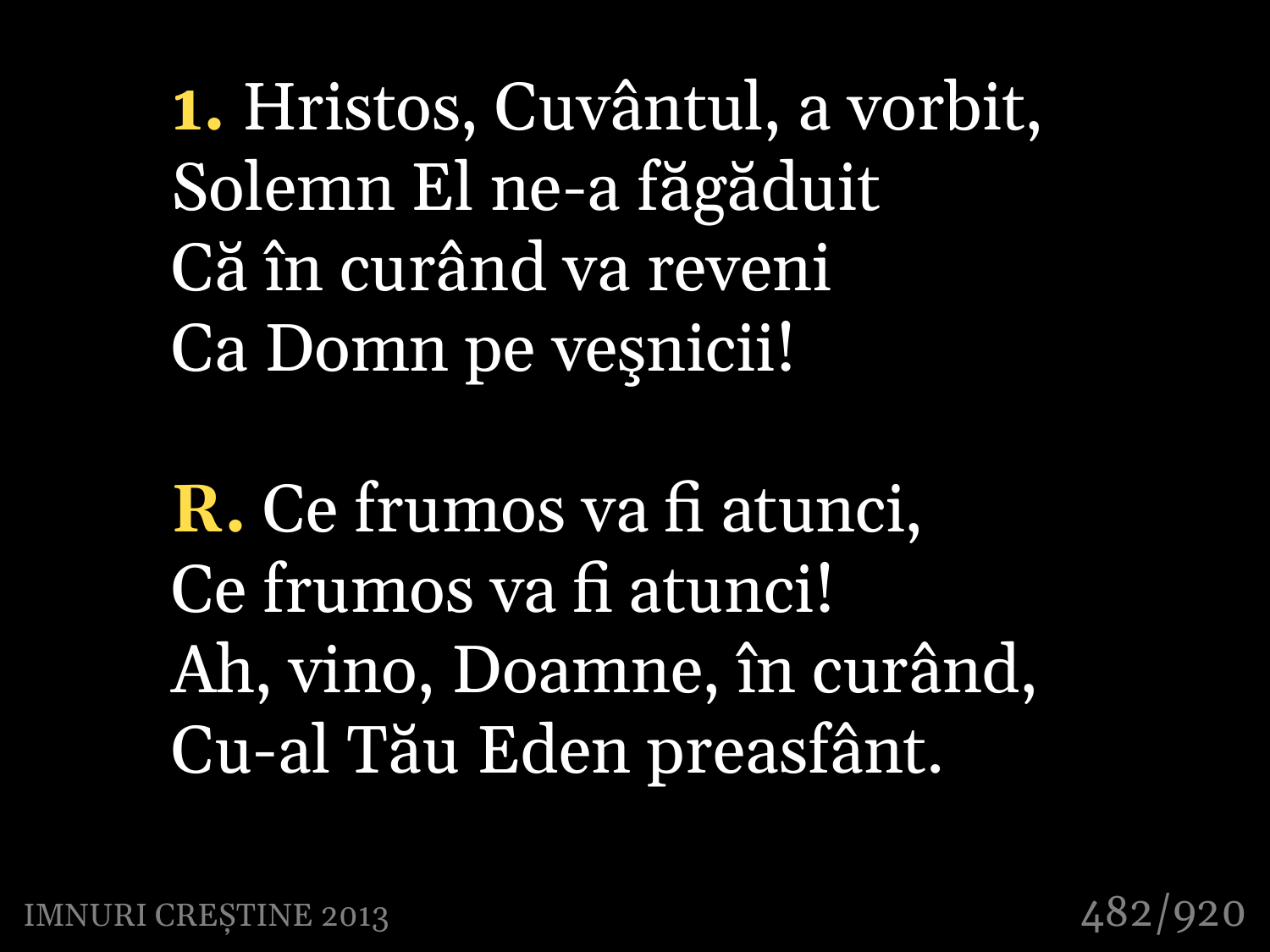

1. Hristos, Cuvântul, a vorbit,
Solemn El ne-a făgăduit
Că în curând va reveni
Ca Domn pe veşnicii!

R. Ce frumos va fi atunci,
Ce frumos va fi atunci!
Ah, vino, Doamne, în curând,
Cu-al Tău Eden preasfânt.
482/920
IMNURI CREȘTINE 2013